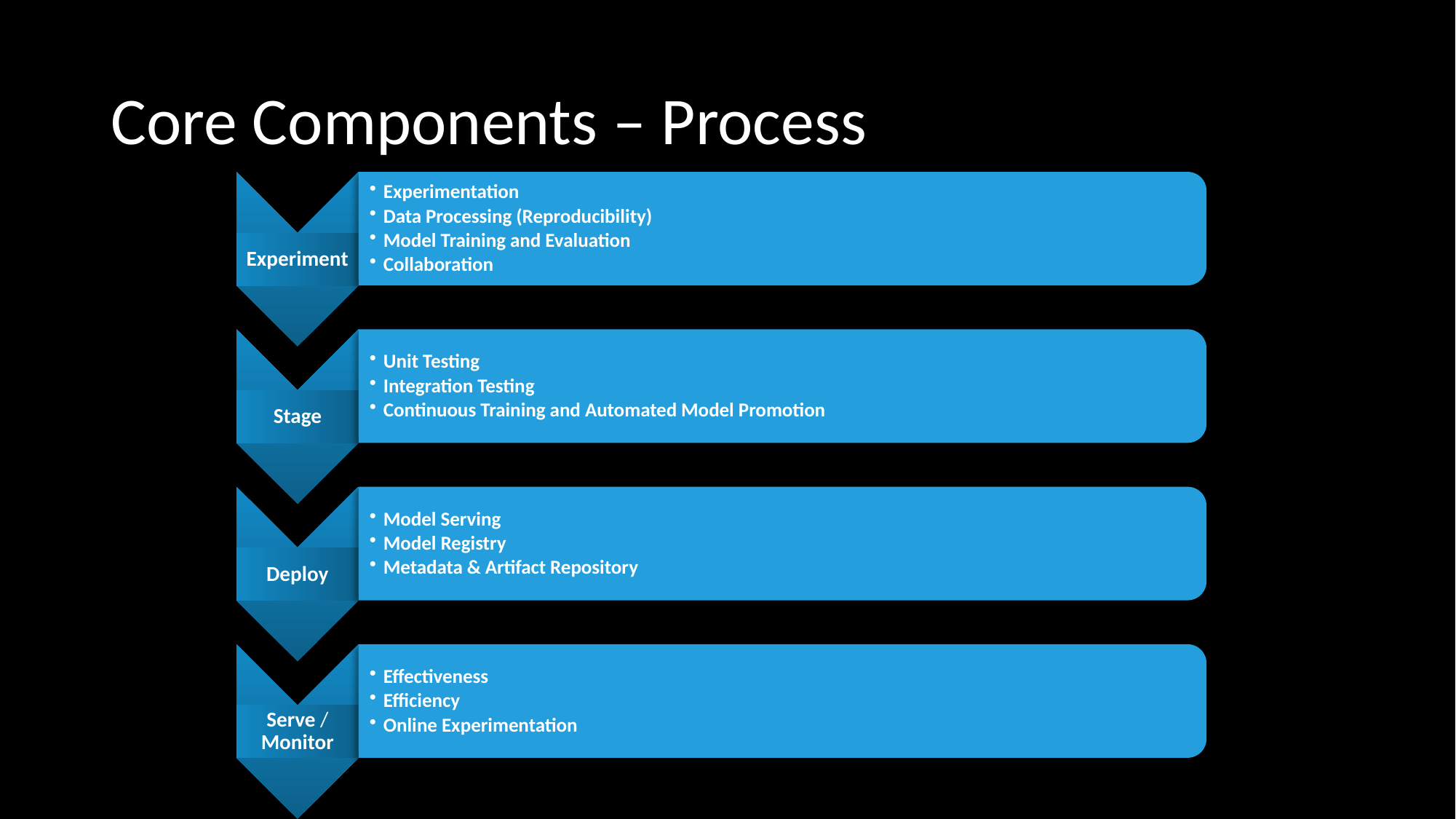

# Core Components – Process

Experiment

Experimentation
Data Processing (Reproducibility)
Model Training and Evaluation
Collaboration

Stage

Unit Testing
Integration Testing
Continuous Training and Automated Model Promotion

Deploy

Model Serving
Model Registry
Metadata & Artifact Repository

Serve / Monitor

Effectiveness
Efficiency
Online Experimentation